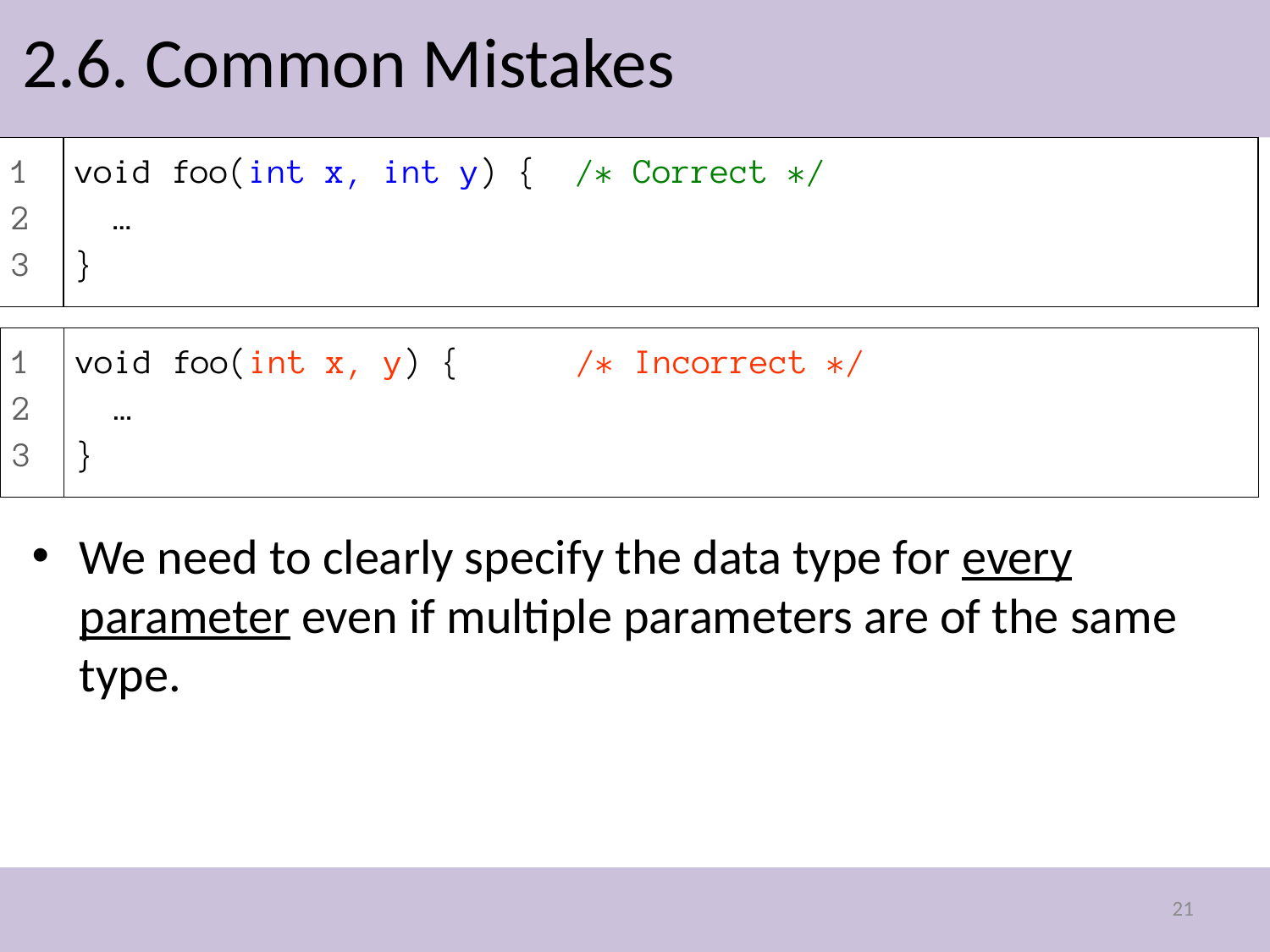

2.6. Common Mistakes
1
2
3
void foo(int x, int y) {  /* Correct */
  …
}

1
2
3
void foo(int x, y) {      /* Incorrect */
  …
}
We need to clearly specify the data type for every parameter even if multiple parameters are of the same type.
21